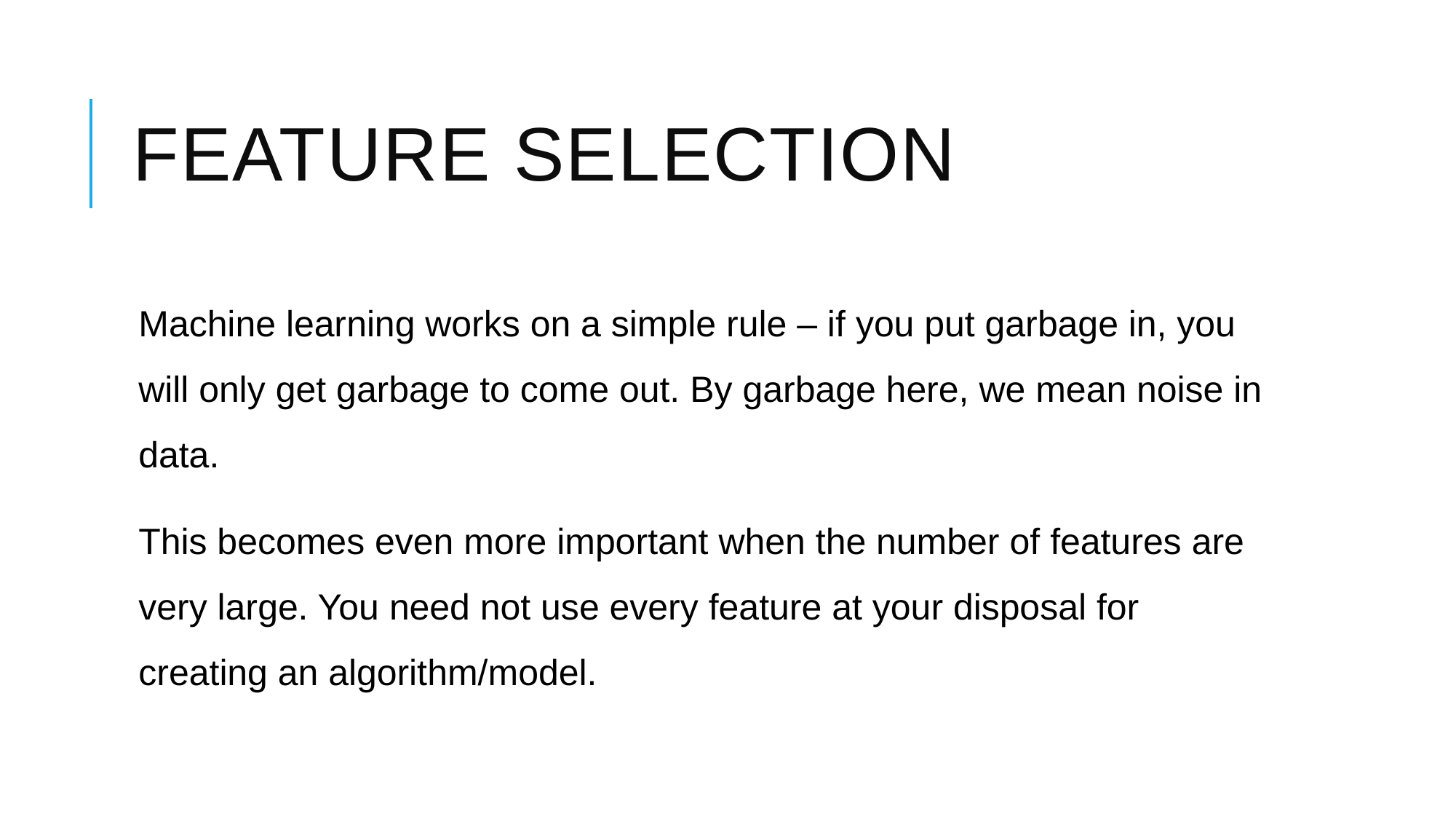

# Feature selection
Machine learning works on a simple rule – if you put garbage in, you will only get garbage to come out. By garbage here, we mean noise in data.
This becomes even more important when the number of features are very large. You need not use every feature at your disposal for creating an algorithm/model.